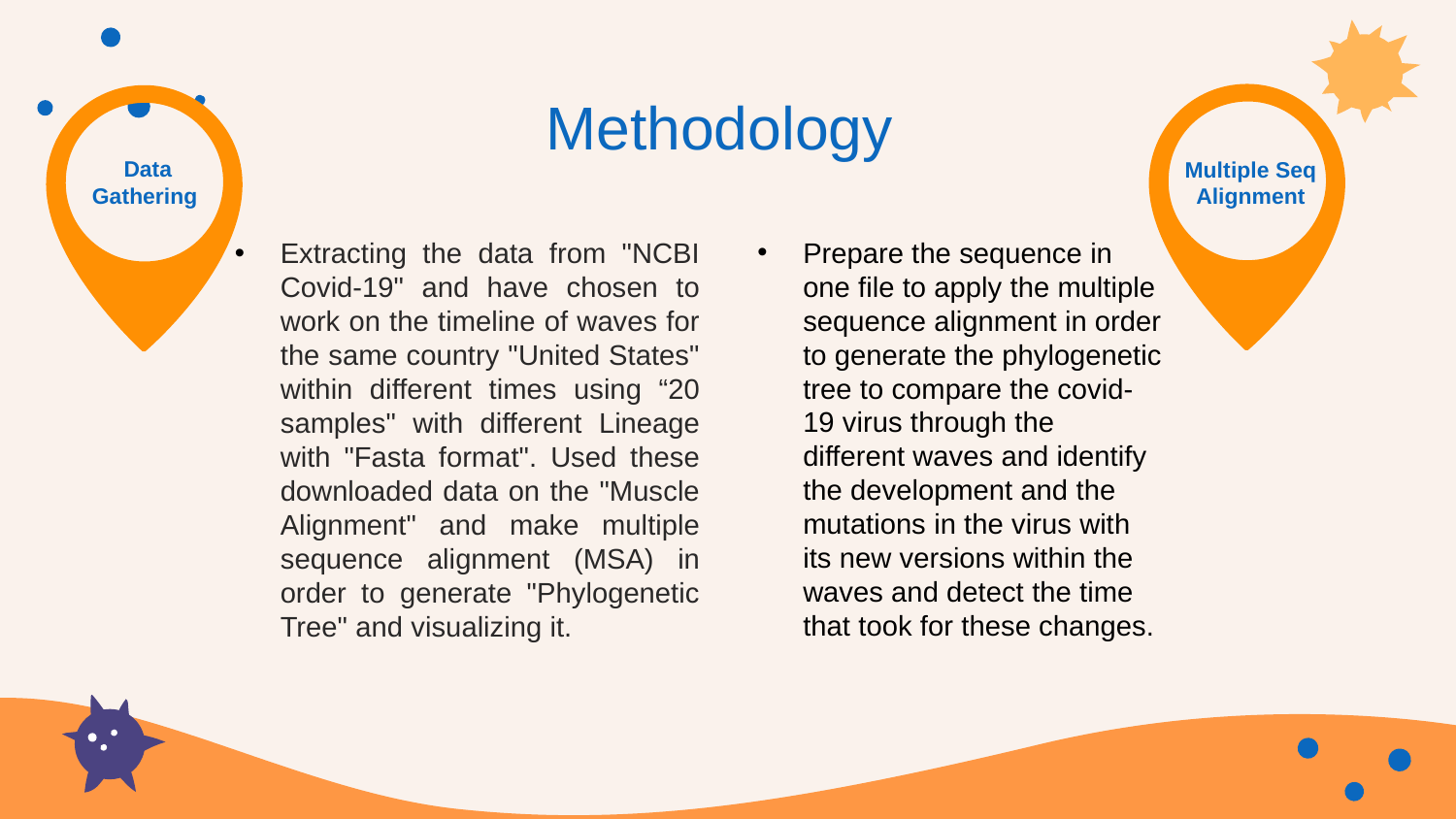

Methodology
Data Gathering
Multiple Seq Alignment
Prepare the sequence in one file to apply the multiple sequence alignment in order to generate the phylogenetic tree to compare the covid-19 virus through the different waves and identify the development and the mutations in the virus with its new versions within the waves and detect the time that took for these changes.
Extracting the data from "NCBI Covid-19" and have chosen to work on the timeline of waves for the same country "United States" within different times using “20 samples" with different Lineage with "Fasta format". Used these downloaded data on the "Muscle Alignment" and make multiple sequence alignment (MSA) in order to generate "Phylogenetic Tree" and visualizing it.